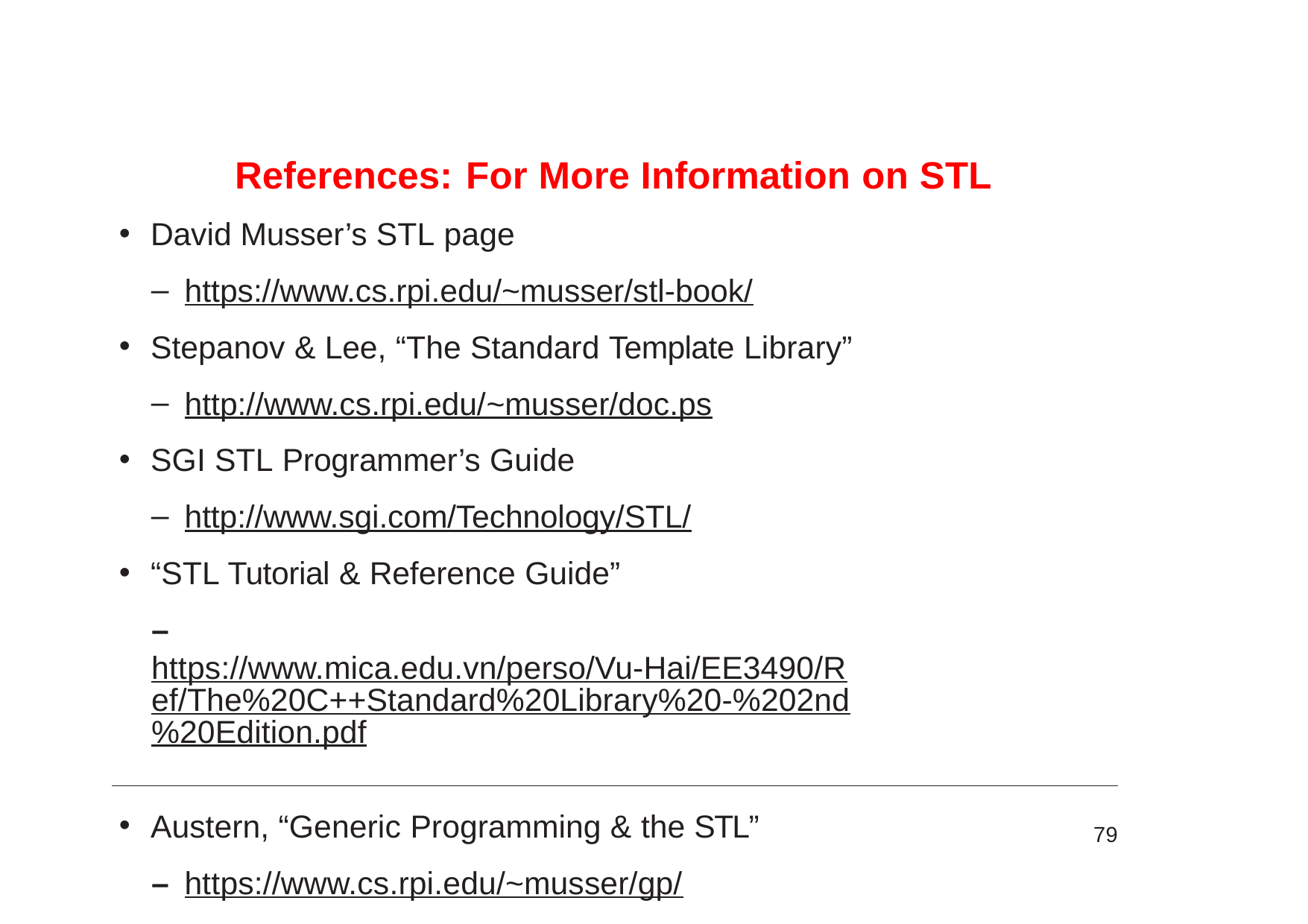

# References: For More Information on STL
David Musser’s STL page
https://www.cs.rpi.edu/~musser/stl-book/
Stepanov & Lee, “The Standard Template Library”
http://www.cs.rpi.edu/~musser/doc.ps
SGI STL Programmer’s Guide
http://www.sgi.com/Technology/STL/
“STL Tutorial & Reference Guide”
– https://www.mica.edu.vn/perso/Vu-Hai/EE3490/Ref/The%20C++Standard%20Library%20-%202nd%20Edition.pdf
Austern, “Generic Programming & the STL”
– https://www.cs.rpi.edu/~musser/gp/

79